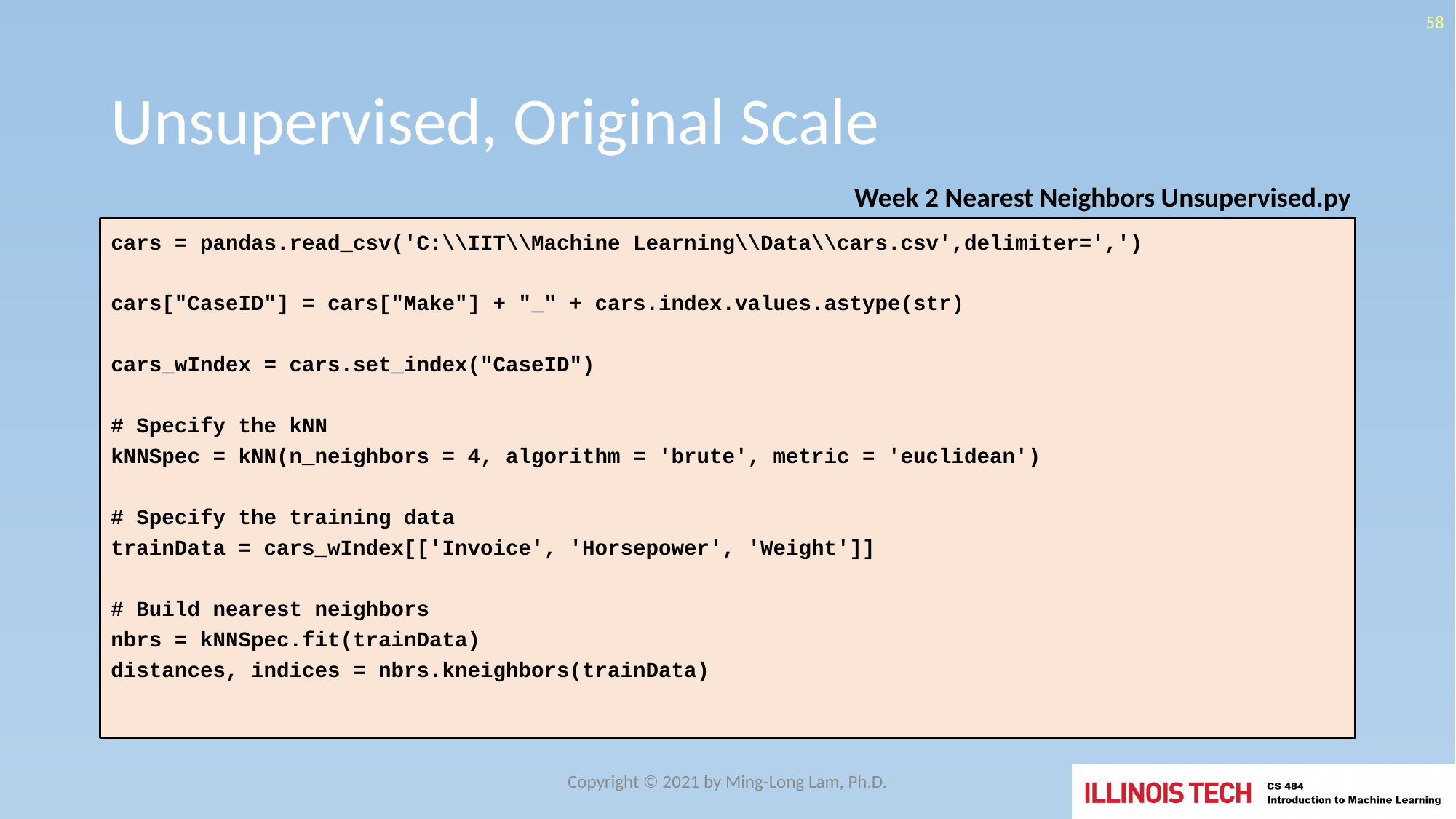

58
# Unsupervised, Original Scale
Week 2 Nearest Neighbors Unsupervised.py
cars = pandas.read_csv('C:\\IIT\\Machine Learning\\Data\\cars.csv',delimiter=',')

cars["CaseID"] = cars["Make"] + "_" + cars.index.values.astype(str)

cars_wIndex = cars.set_index("CaseID")

# Specify the kNN
kNNSpec = kNN(n_neighbors = 4, algorithm = 'brute', metric = 'euclidean')

# Specify the training data
trainData = cars_wIndex[['Invoice', 'Horsepower', 'Weight']]

# Build nearest neighbors
nbrs = kNNSpec.fit(trainData)
distances, indices = nbrs.kneighbors(trainData)
Copyright © 2021 by Ming-Long Lam, Ph.D.